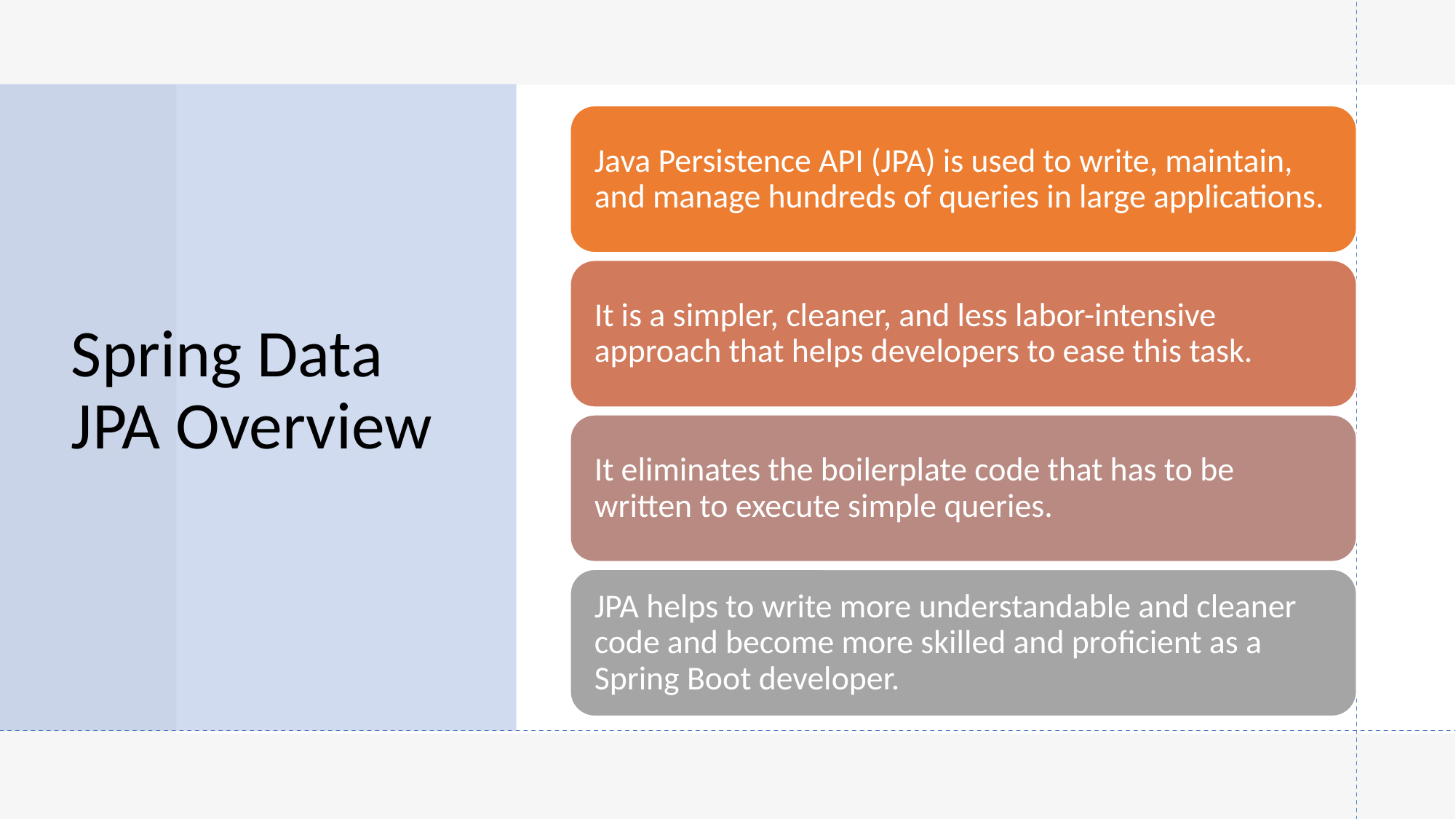

Spring Data JPA Overview

Java Persistence API (JPA) is used to write, maintain, and manage hundreds of queries in large applications.
It is a simpler, cleaner, and less labor-intensive approach that helps developers to ease this task.
It eliminates the boilerplate code that has to be written to execute simple queries.
JPA helps to write more understandable and cleaner code and become more skilled and proficient as a Spring Boot developer.